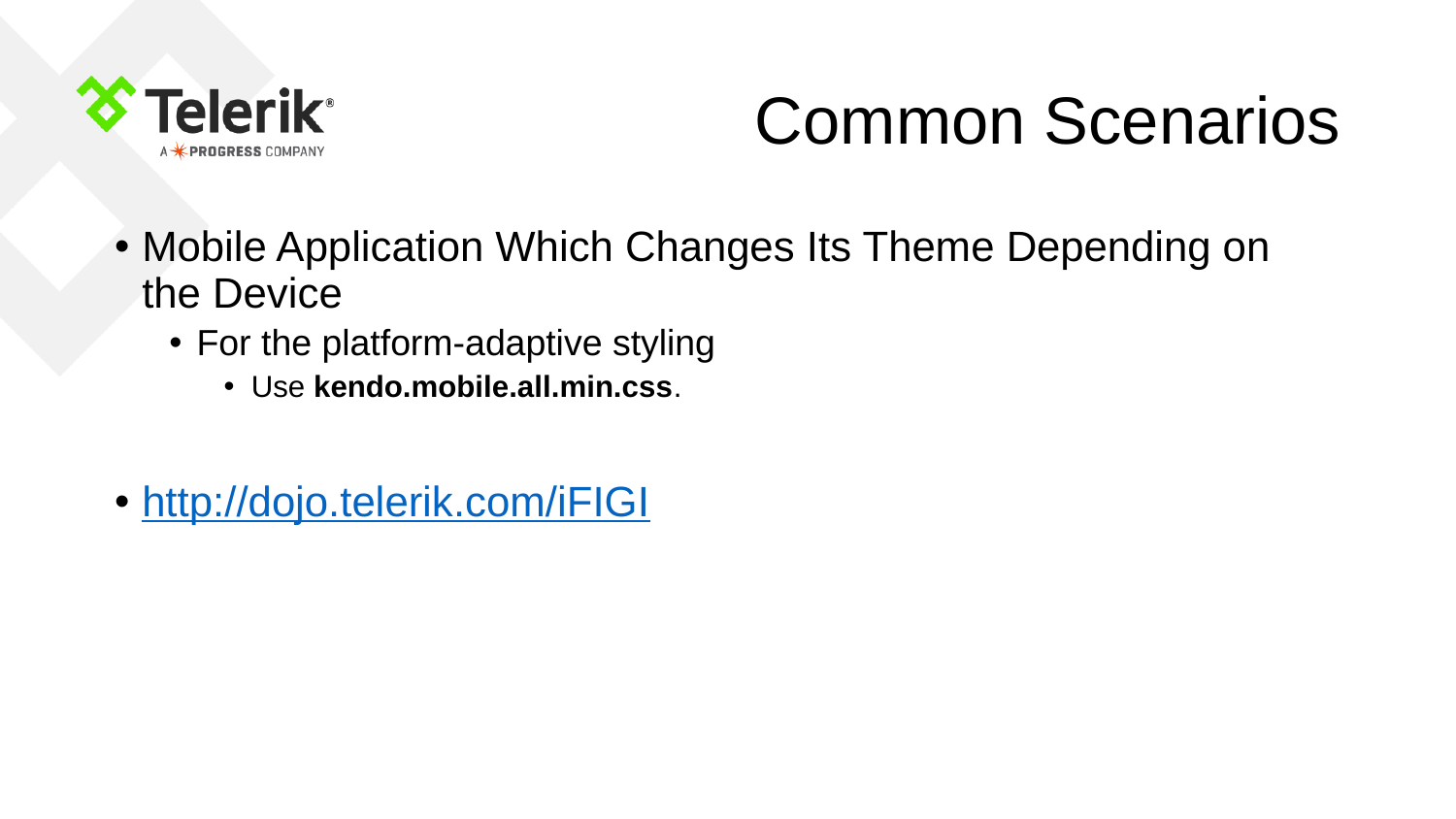

# Common Scenarios
Mobile Application Which Changes Its Theme Depending on the Device
For the platform-adaptive styling
Use kendo.mobile.all.min.css.

http://dojo.telerik.com/iFIGI